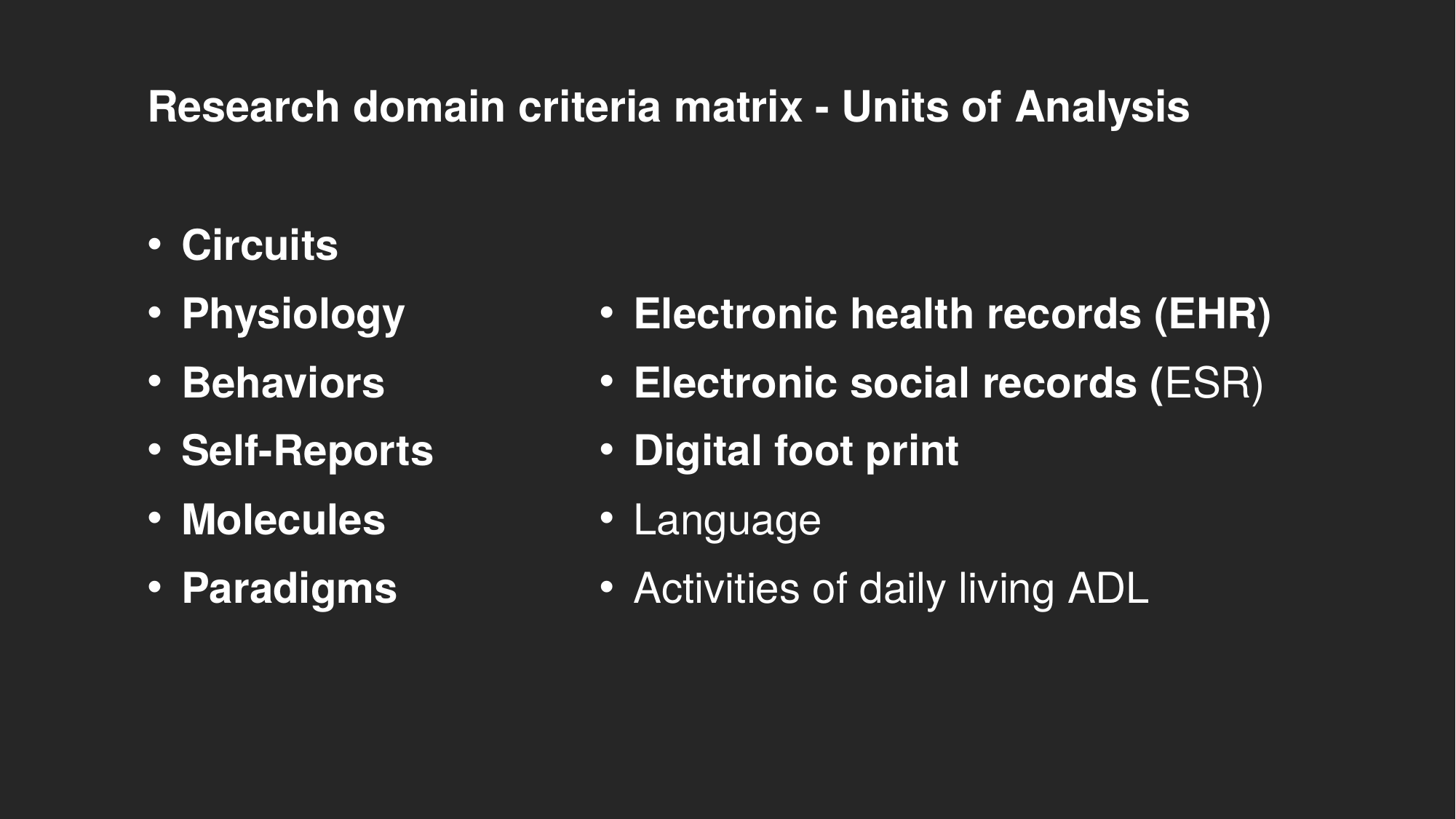

# Research domain criteria matrix - Units of Analysis
Circuits
Physiology
Behaviors
Self-Reports
Molecules
Paradigms

Electronic health records (EHR)
Electronic social records (ESR)
Digital foot print
Language
Activities of daily living ADL